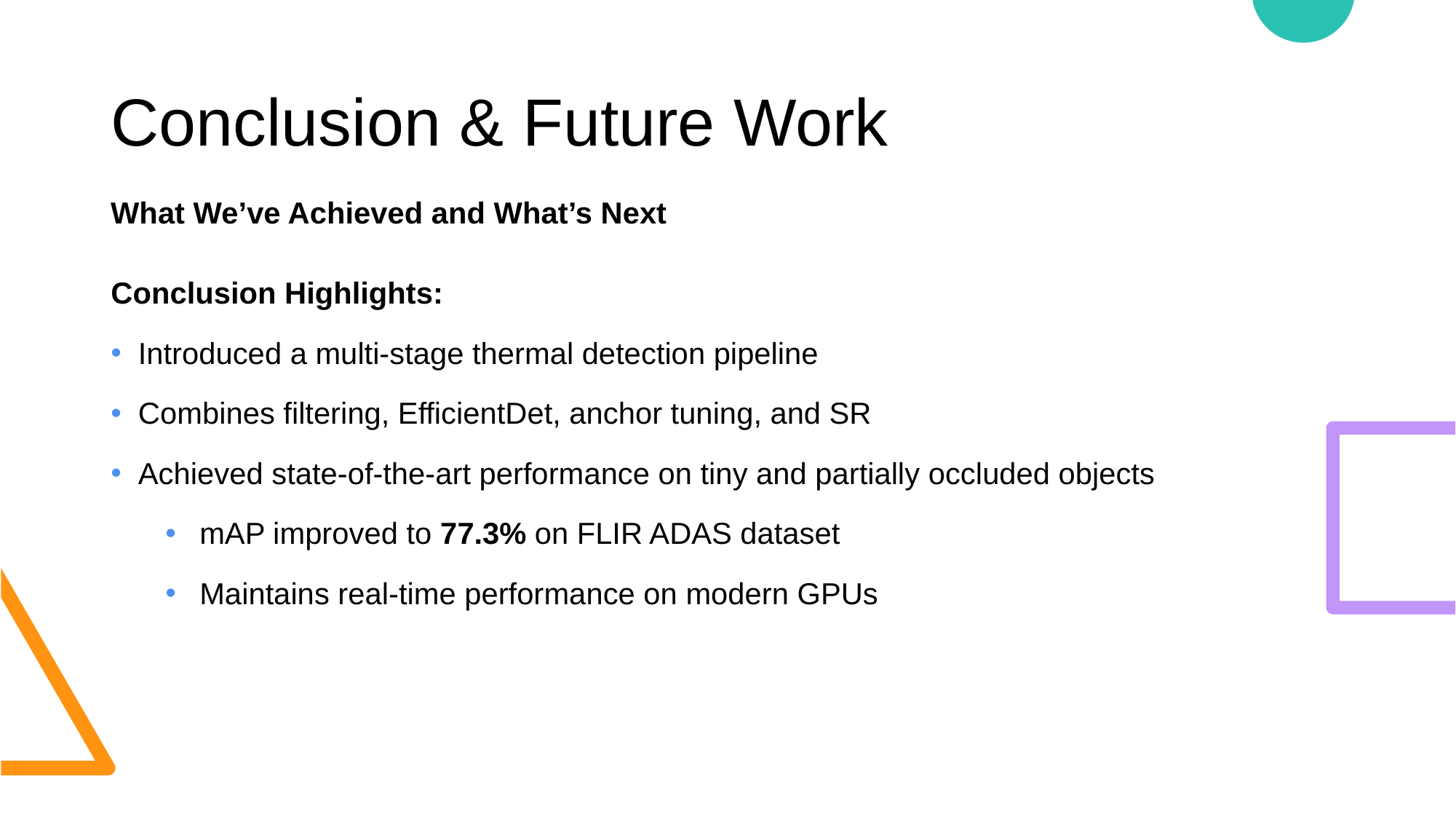

# Conclusion & Future Work
What We’ve Achieved and What’s Next
Conclusion Highlights:
Introduced a multi-stage thermal detection pipeline
Combines filtering, EfficientDet, anchor tuning, and SR
Achieved state-of-the-art performance on tiny and partially occluded objects
mAP improved to 77.3% on FLIR ADAS dataset
Maintains real-time performance on modern GPUs